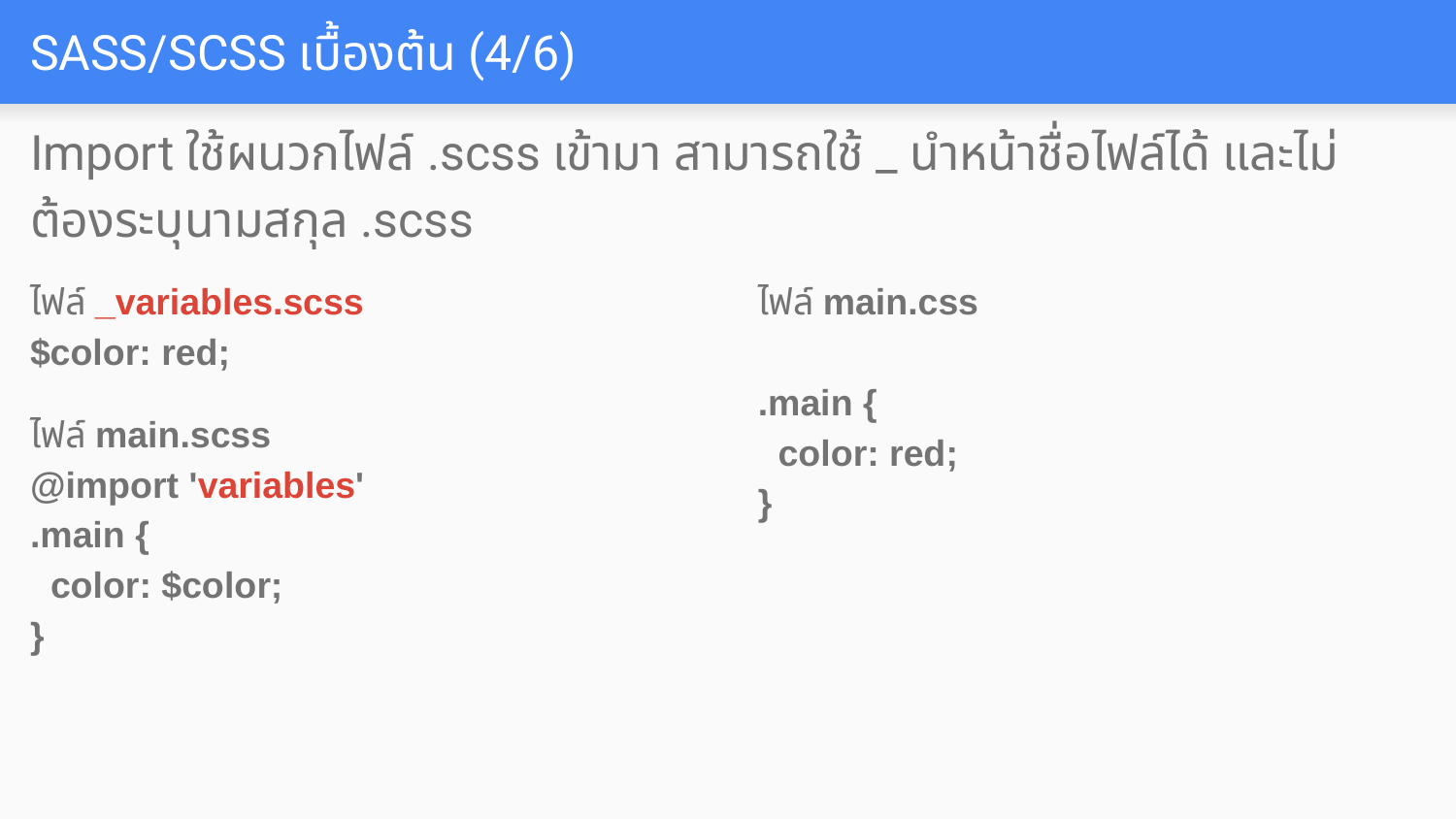

# SASS/SCSS เบื้องต้น (4/6)
Import ใช้ผนวกไฟล์ .scss เข้ามา สามารถใช้ _ นำหน้าชื่อไฟล์ได้ และไม่ต้องระบุนามสกุล .scss
ไฟล์ _variables.scss
$color: red;
ไฟล์ main.scss
@import 'variables'
.main {
  color: $color;
}
ไฟล์ main.css
.main {
  color: red;
}